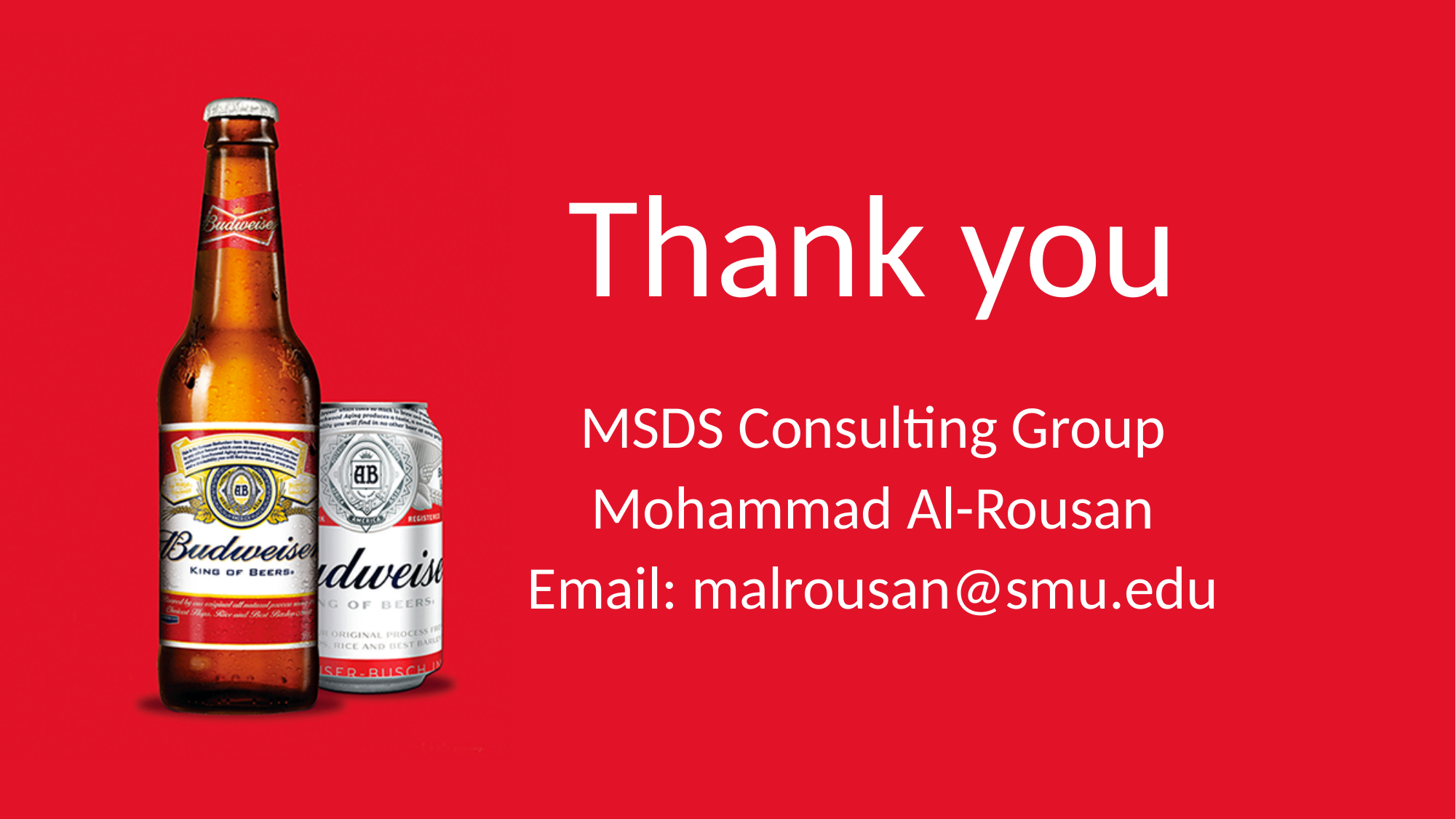

# Thank you
MSDS Consulting Group
Mohammad Al-Rousan
Email: malrousan@smu.edu